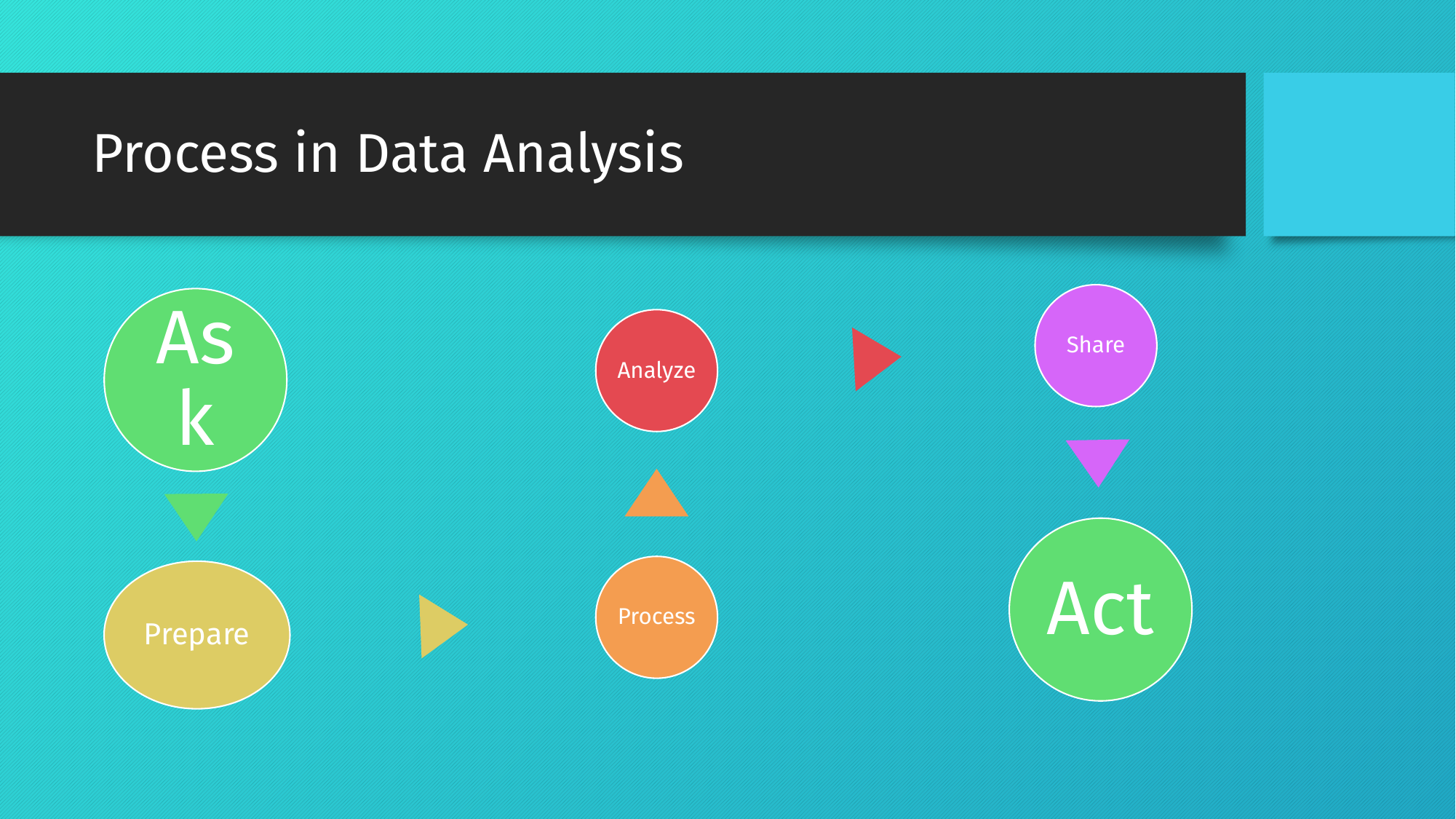

# Process in Data Analysis
Ask
Prepare
Process
Analyze
Share
Act